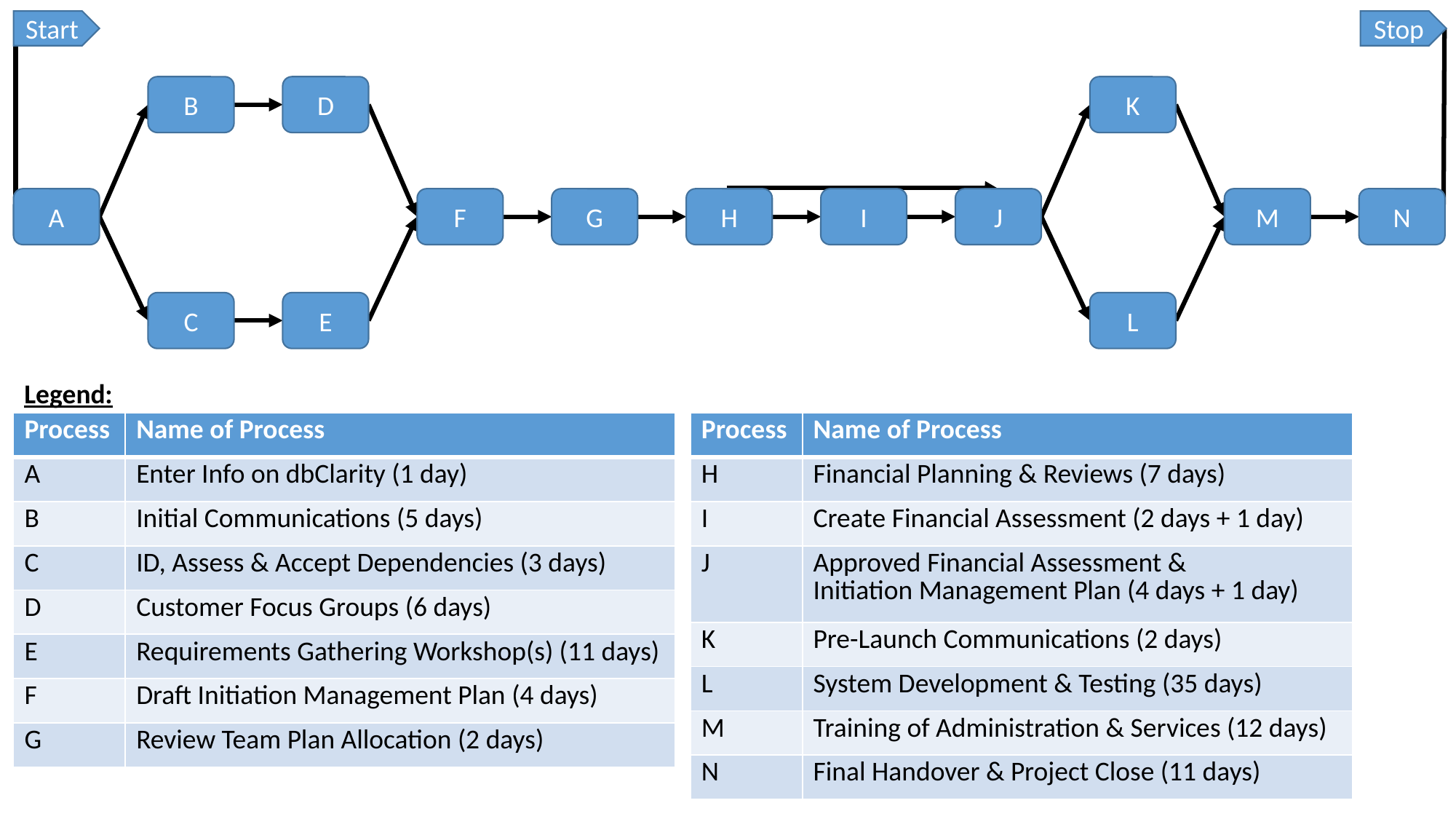

Start
Stop
B
D
K
A
F
G
H
I
J
M
N
C
E
L
Legend:

| Process | Name of Process |
| --- | --- |
| A | Enter Info on dbClarity (1 day) |
| B | Initial Communications (5 days) |
| C | ID, Assess & Accept Dependencies (3 days) |
| D | Customer Focus Groups (6 days) |
| E | Requirements Gathering Workshop(s) (11 days) |
| F | Draft Initiation Management Plan (4 days) |
| G | Review Team Plan Allocation (2 days) |
| Process | Name of Process |
| --- | --- |
| H | Financial Planning & Reviews (7 days) |
| I | Create Financial Assessment (2 days + 1 day) |
| J | Approved Financial Assessment & Initiation Management Plan (4 days + 1 day) |
| K | Pre-Launch Communications (2 days) |
| L | System Development & Testing (35 days) |
| M | Training of Administration & Services (12 days) |
| N | Final Handover & Project Close (11 days) |